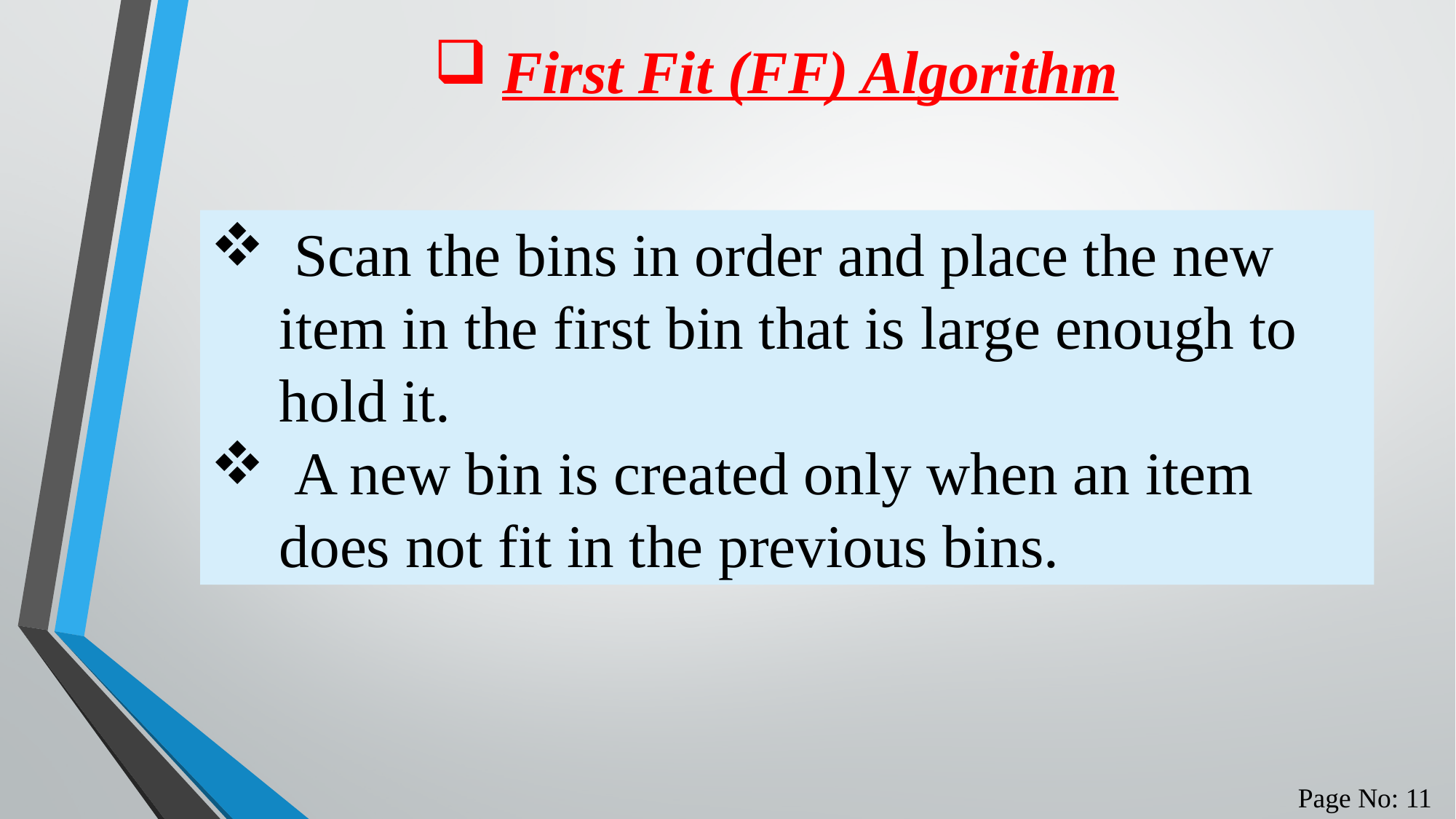

First Fit (FF) Algorithm
 Scan the bins in order and place the new item in the first bin that is large enough to hold it.
 A new bin is created only when an item does not fit in the previous bins.
Page No: 11